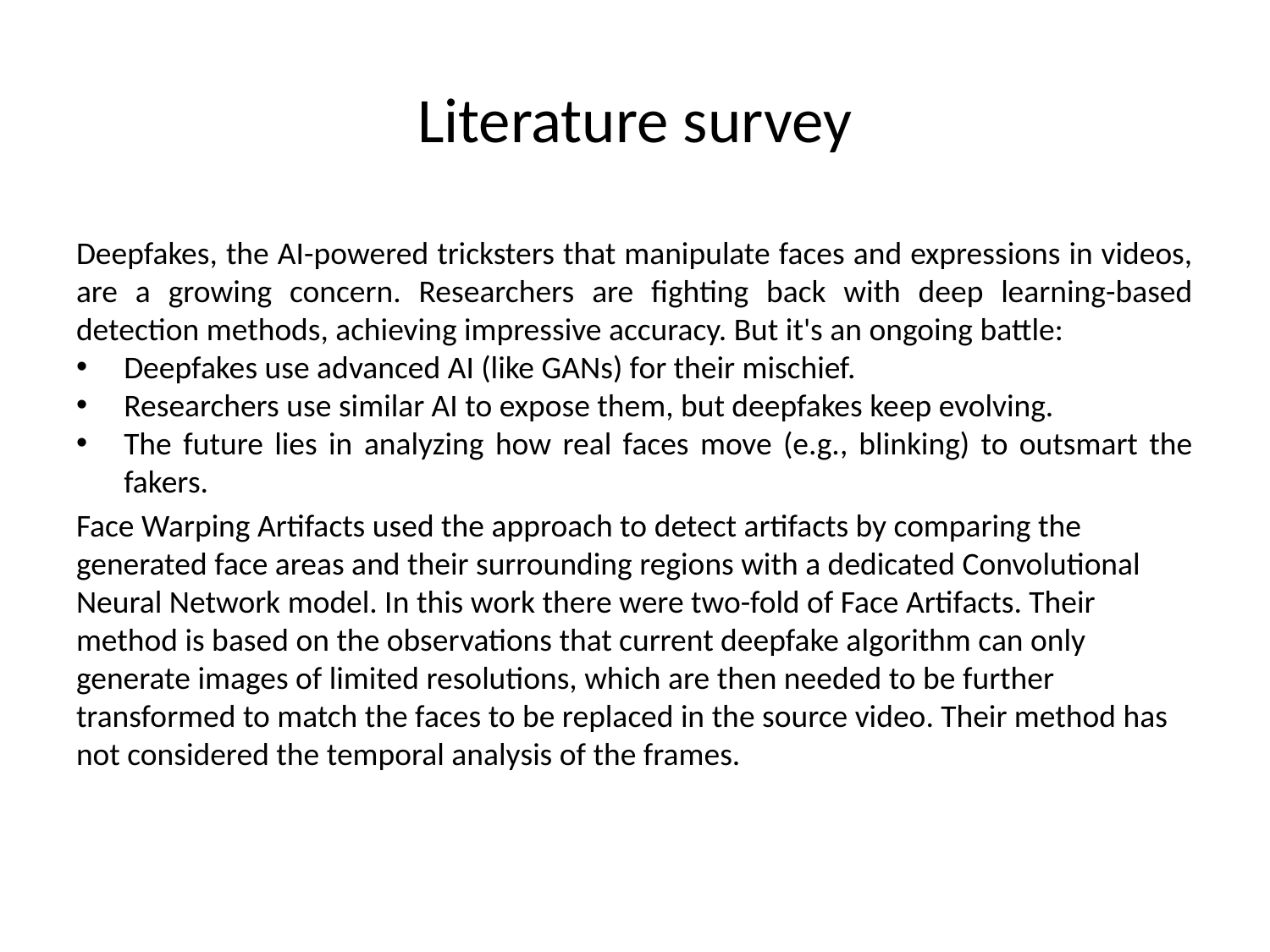

# Literature survey
Deepfakes, the AI-powered tricksters that manipulate faces and expressions in videos, are a growing concern. Researchers are fighting back with deep learning-based detection methods, achieving impressive accuracy. But it's an ongoing battle:
Deepfakes use advanced AI (like GANs) for their mischief.
Researchers use similar AI to expose them, but deepfakes keep evolving.
The future lies in analyzing how real faces move (e.g., blinking) to outsmart the fakers.
Face Warping Artifacts used the approach to detect artifacts by comparing the generated face areas and their surrounding regions with a dedicated Convolutional Neural Network model. In this work there were two-fold of Face Artifacts. Their method is based on the observations that current deepfake algorithm can only generate images of limited resolutions, which are then needed to be further transformed to match the faces to be replaced in the source video. Their method has not considered the temporal analysis of the frames.